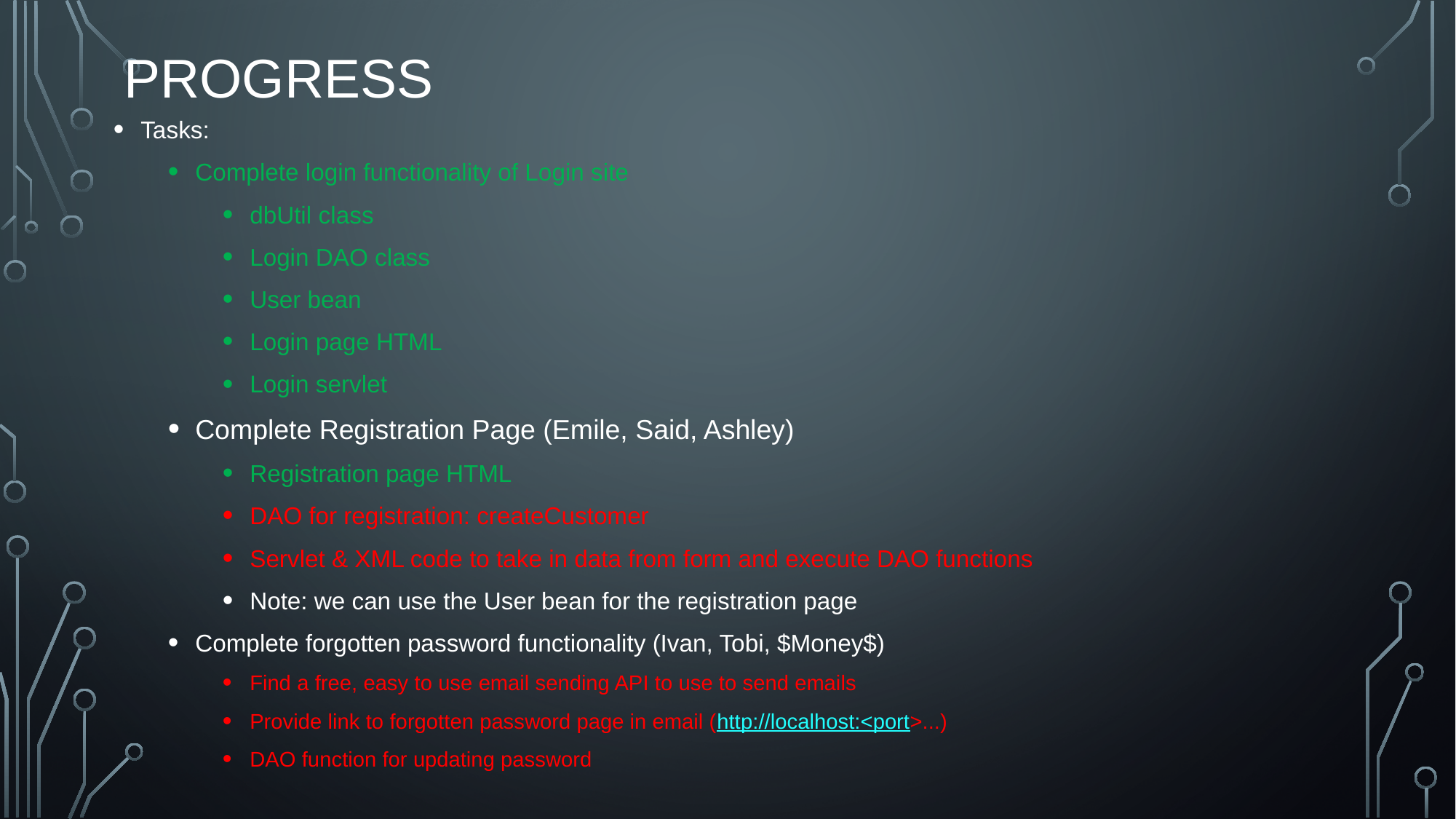

# Progress
Tasks:
Complete login functionality of Login site
dbUtil class
Login DAO class
User bean
Login page HTML
Login servlet
Complete Registration Page (Emile, Said, Ashley)
Registration page HTML
DAO for registration: createCustomer
Servlet & XML code to take in data from form and execute DAO functions
Note: we can use the User bean for the registration page
Complete forgotten password functionality (Ivan, Tobi, $Money$)
Find a free, easy to use email sending API to use to send emails
Provide link to forgotten password page in email (http://localhost:<port>...)
DAO function for updating password